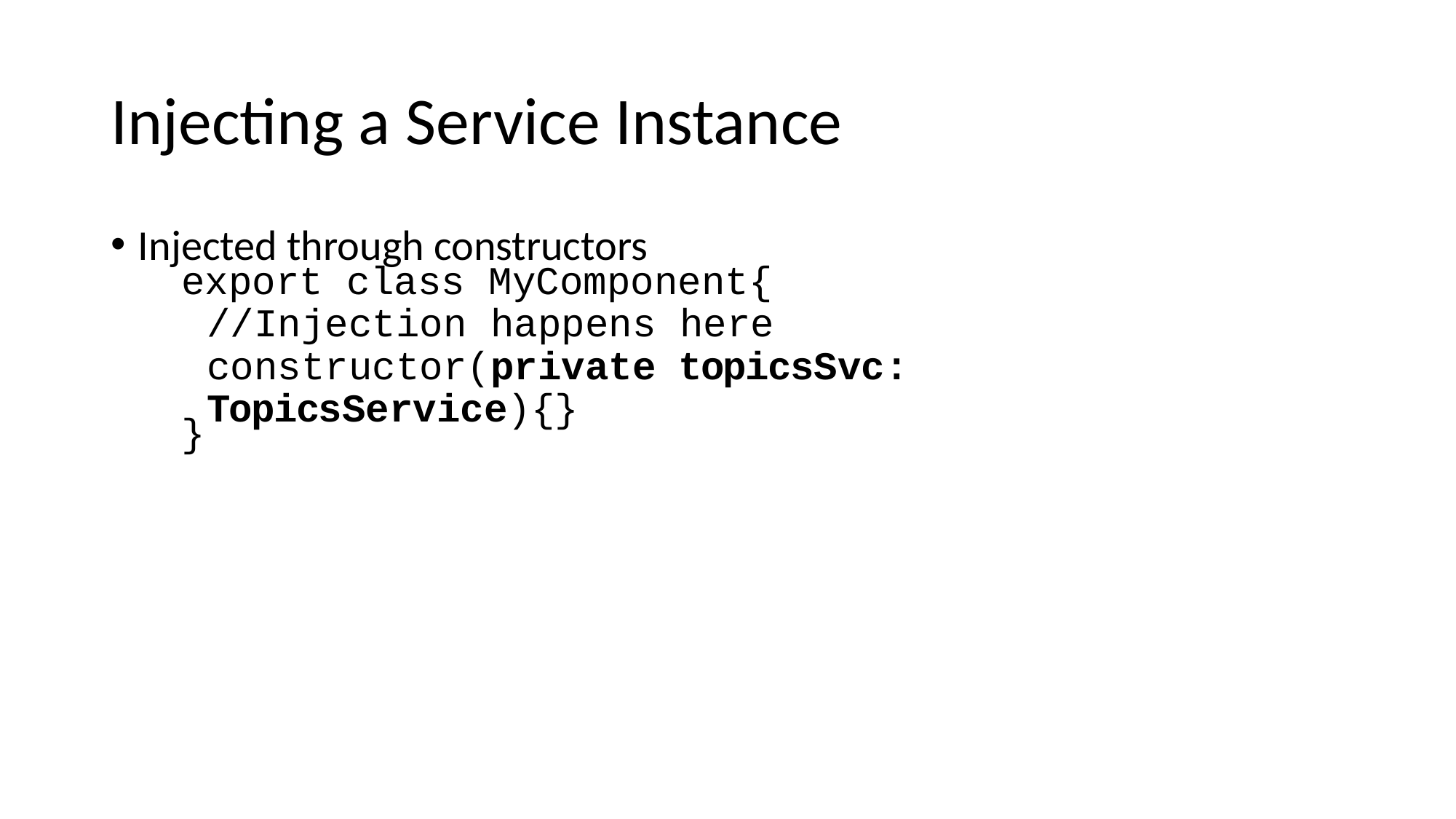

# Injecting a Service Instance
Injected through constructors
export class MyComponent{
//Injection happens here constructor(private topicsSvc: TopicsService){}
}